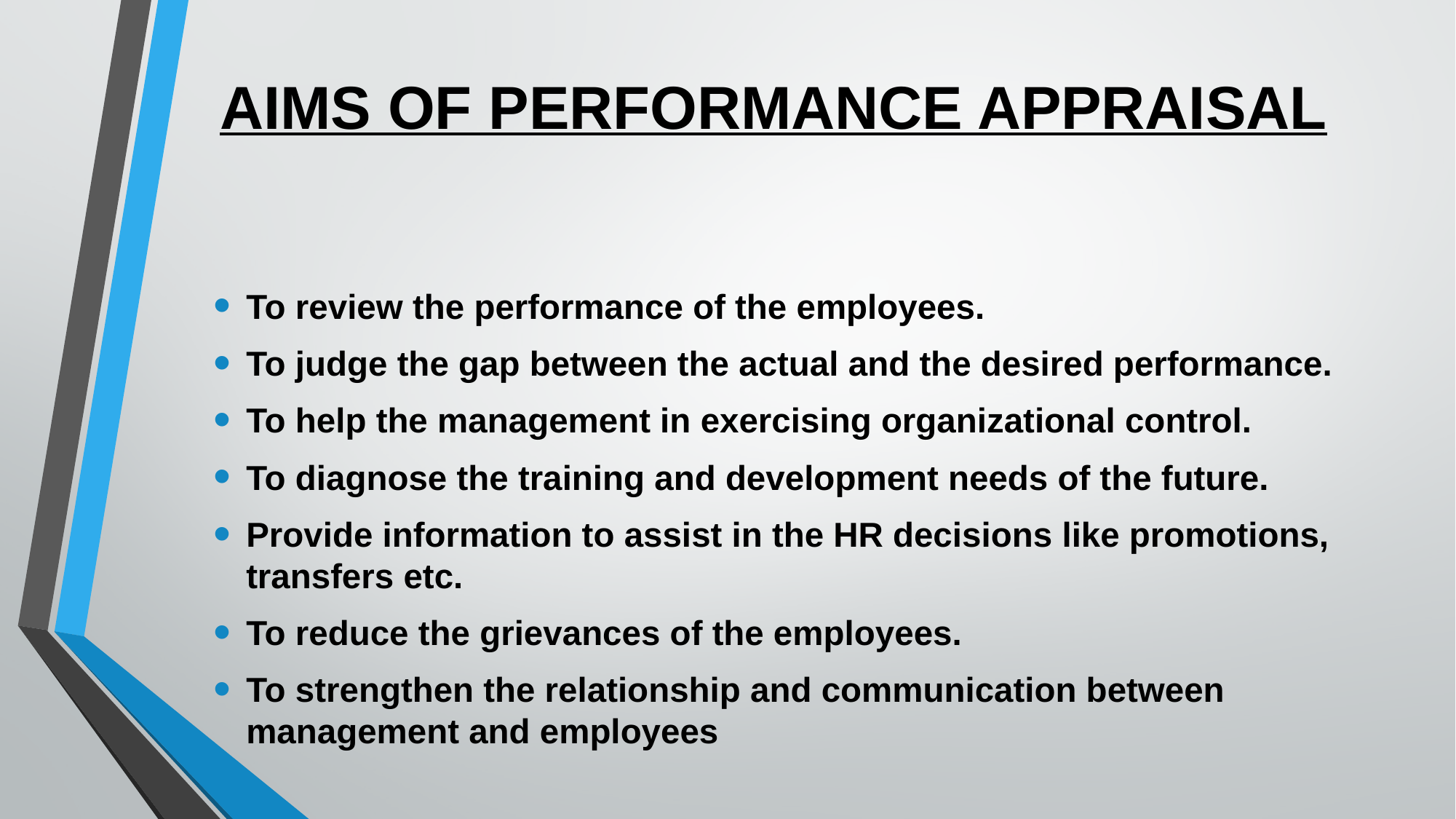

# AIMS OF PERFORMANCE APPRAISAL
To review the performance of the employees.
To judge the gap between the actual and the desired performance.
To help the management in exercising organizational control.
To diagnose the training and development needs of the future.
Provide information to assist in the HR decisions like promotions, transfers etc.
To reduce the grievances of the employees.
To strengthen the relationship and communication between management and employees